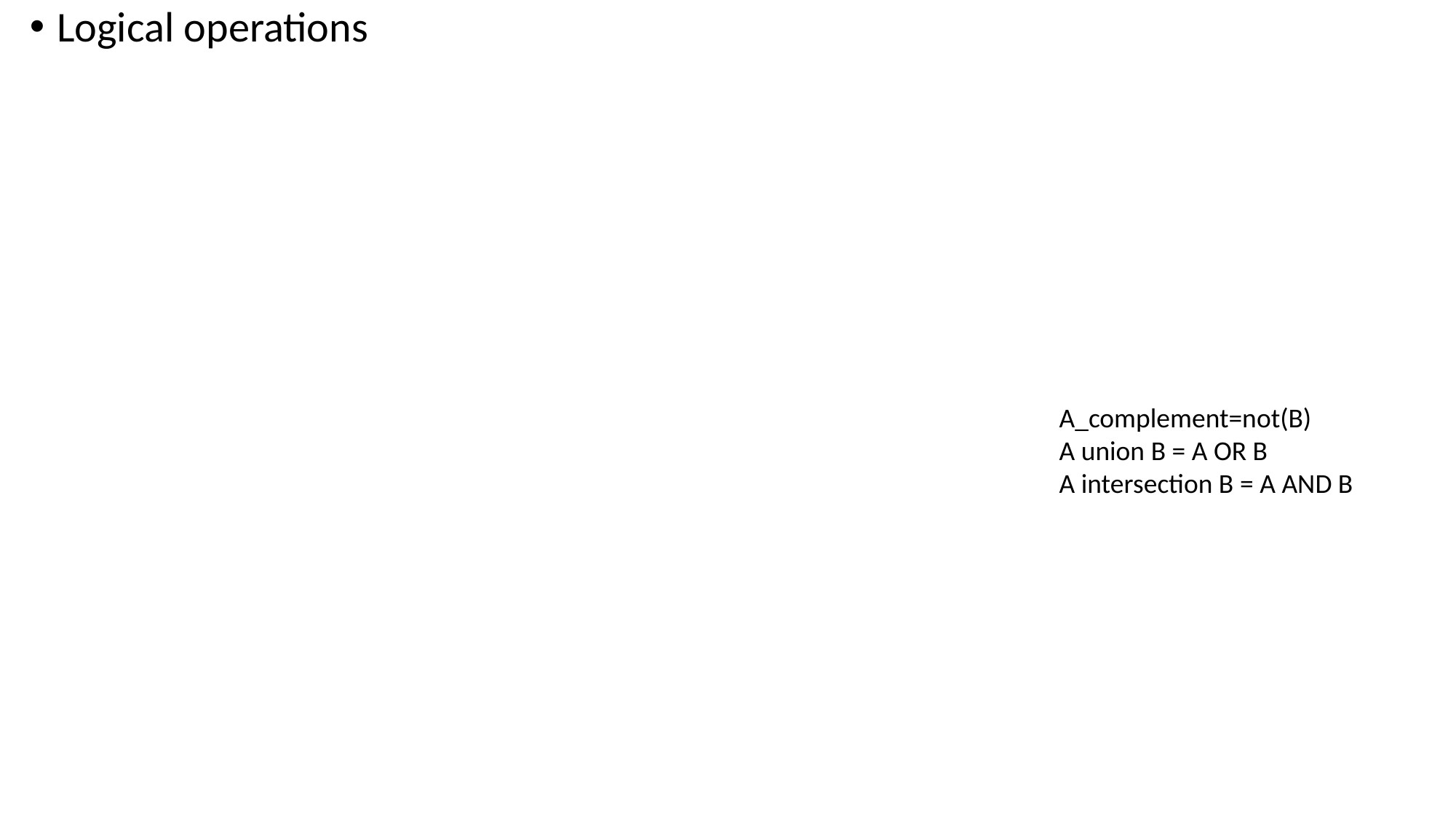

Logical operations
A_complement=not(B)
A union B = A OR B
A intersection B = A AND B